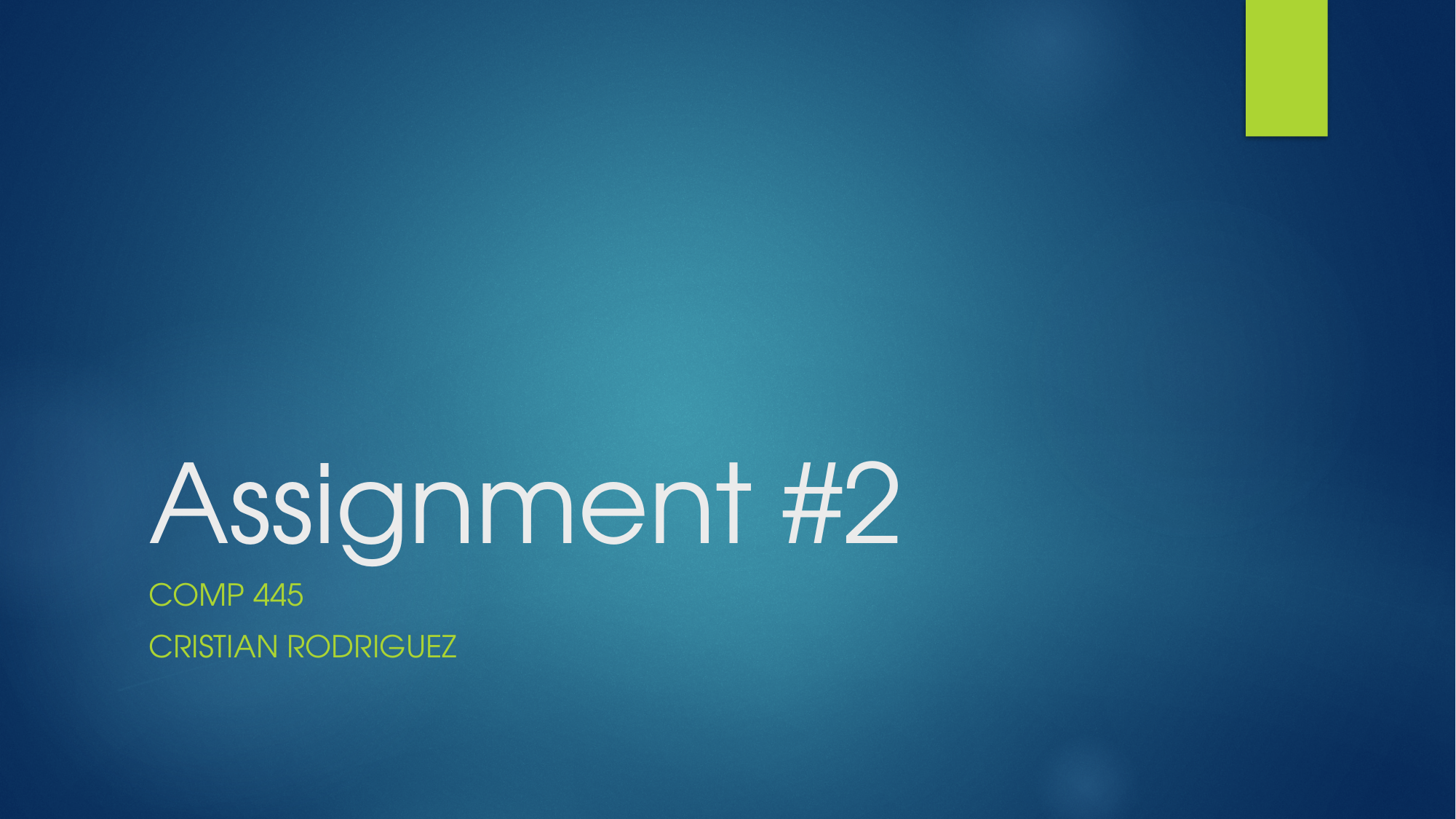

# Assignment #2
COMP 445
Cristian Rodriguez